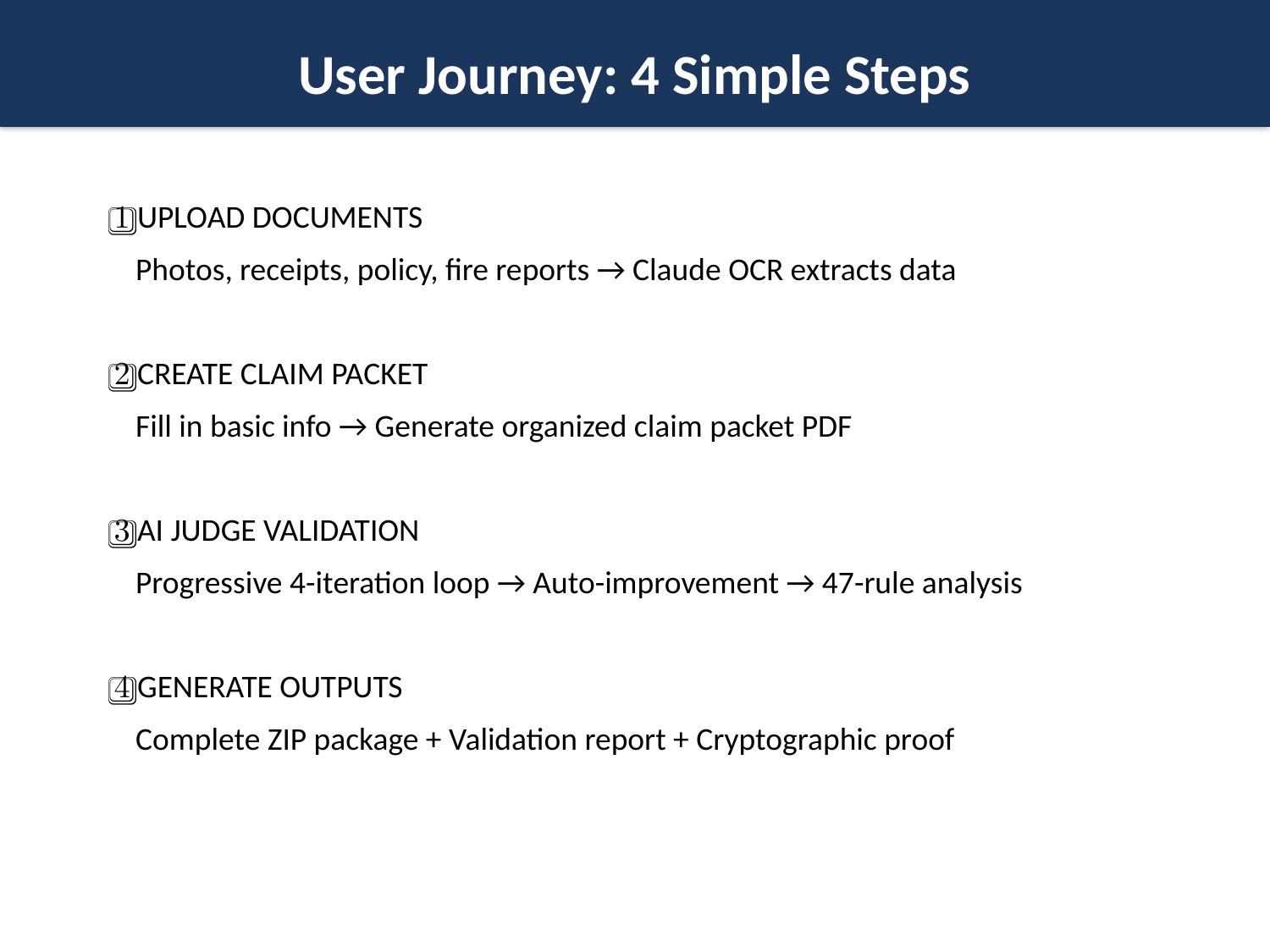

User Journey: 4 Simple Steps
1️⃣ UPLOAD DOCUMENTS
   Photos, receipts, policy, fire reports → Claude OCR extracts data

2️⃣ CREATE CLAIM PACKET
   Fill in basic info → Generate organized claim packet PDF

3️⃣ AI JUDGE VALIDATION
   Progressive 4-iteration loop → Auto-improvement → 47-rule analysis

4️⃣ GENERATE OUTPUTS
   Complete ZIP package + Validation report + Cryptographic proof